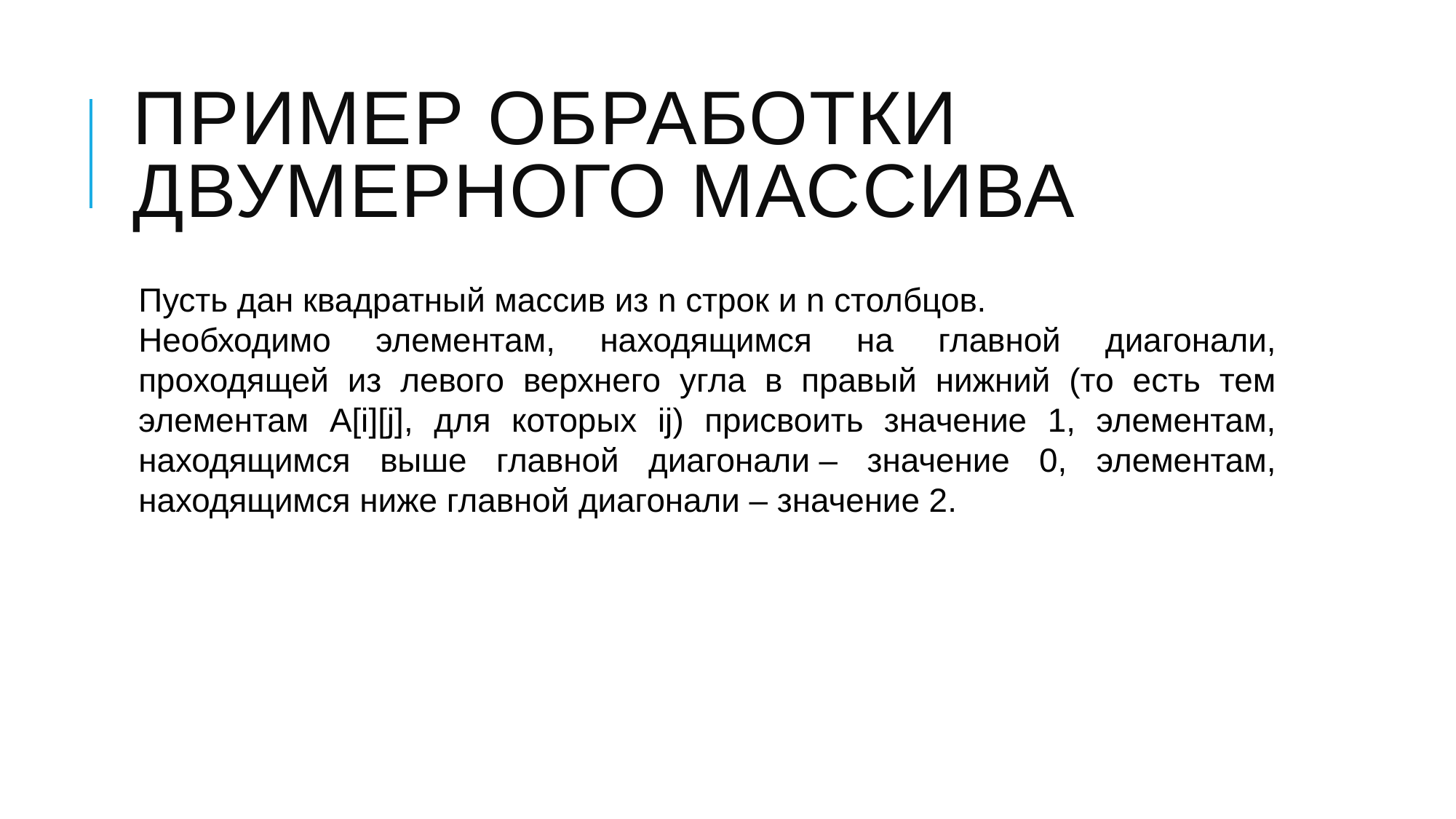

# ПРИМЕР ОБРАБОТКИ ДВУМЕРНОГО МАССИВА
Пусть дан квадратный массив из n строк и n столбцов.
Необходимо элементам, находящимся на главной диагонали, проходящей из левого верхнего угла в правый нижний (то есть тем элементам A[i][j], для которых ij) присвоить значение 1, элементам, находящимся выше главной диагонали – значение 0, элементам, находящимся ниже главной диагонали – значение 2.